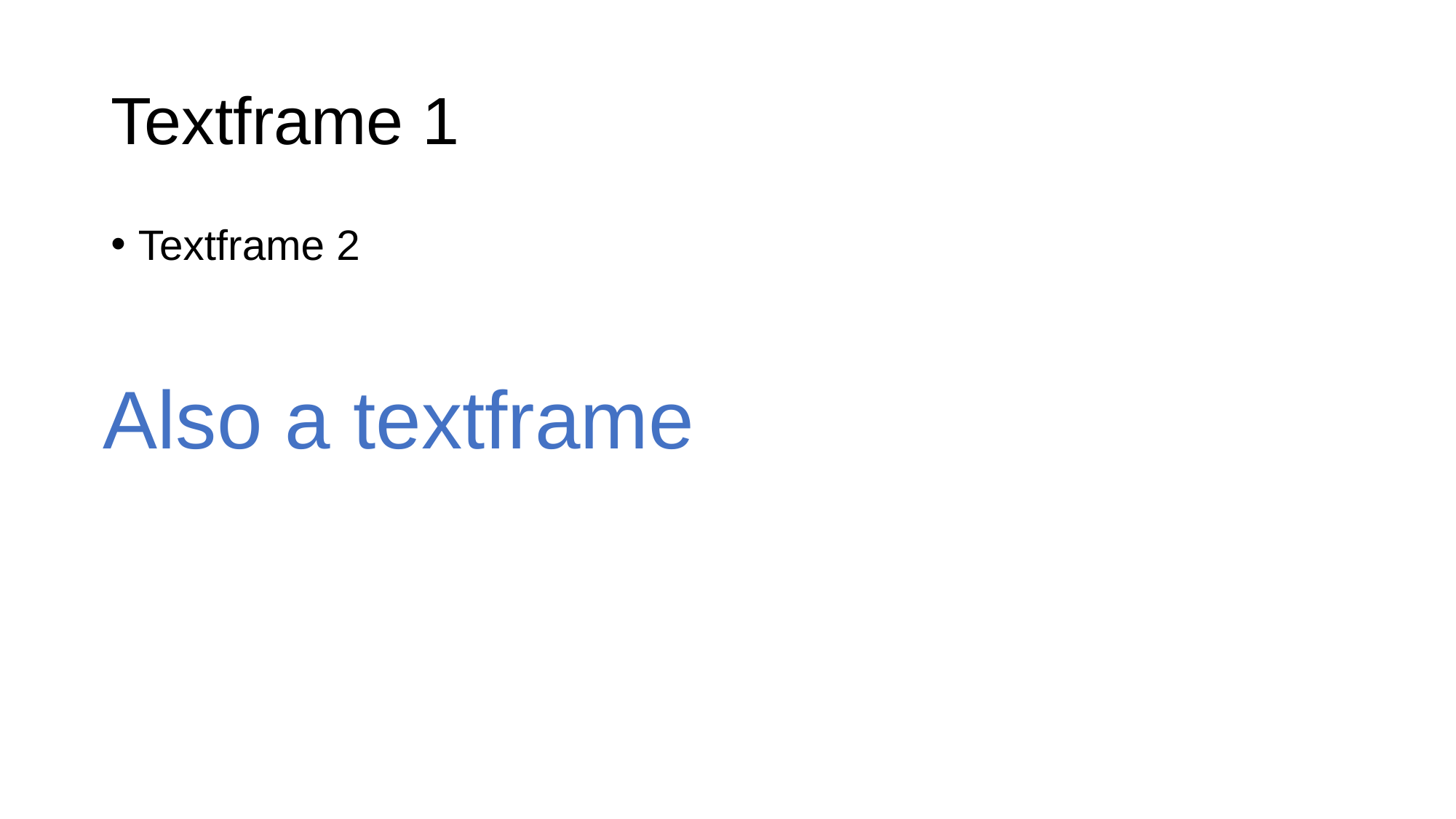

# Textframe 1
Textframe 2
Also a textframe